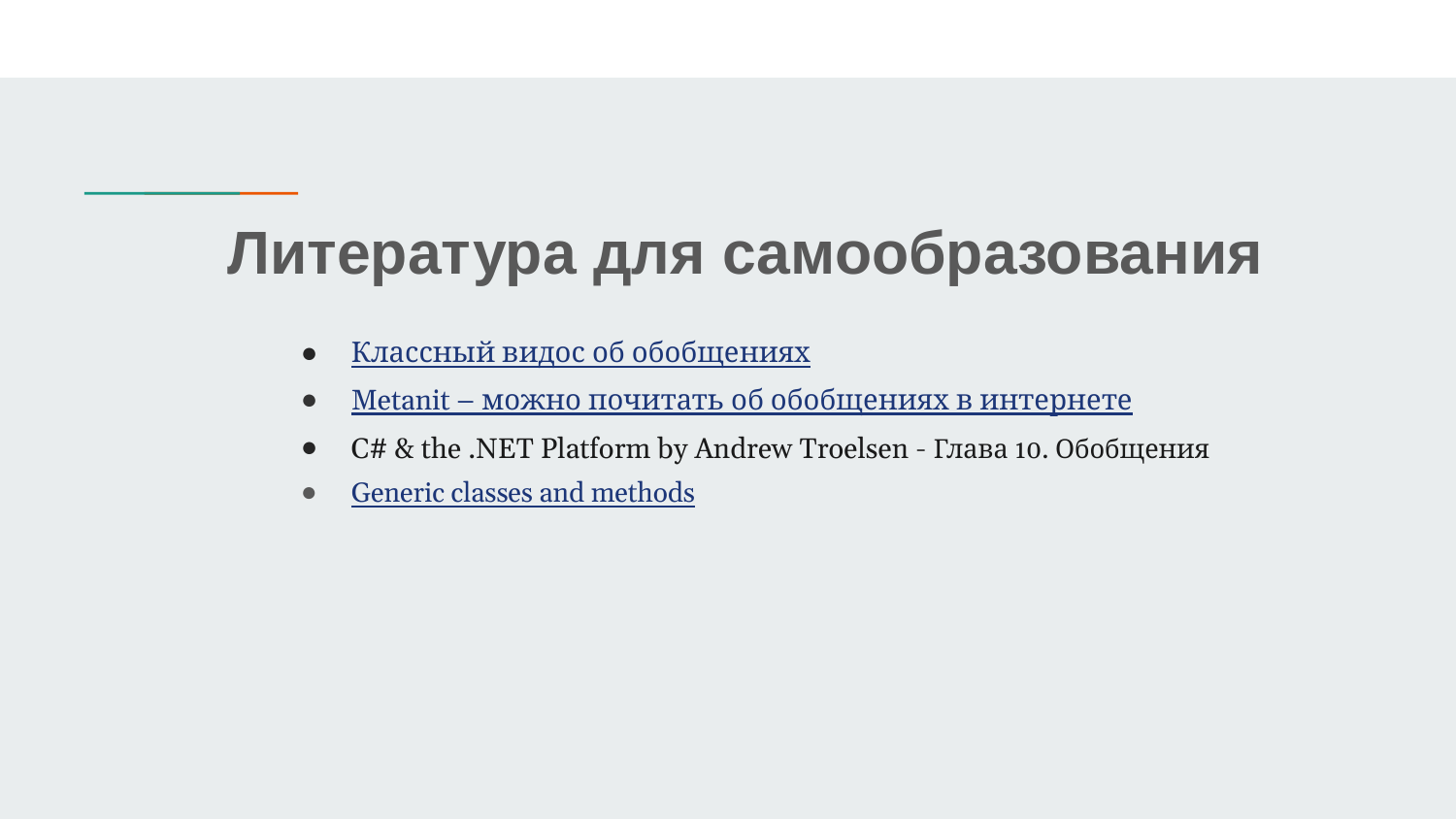

Литература для самообразования

Классный видос об обобщениях
Metanit – можно почитать об обобщениях в интернете
C# & the .NET Platform by Andrew Troelsen - Глава 10. Обобщения
Generic classes and methods